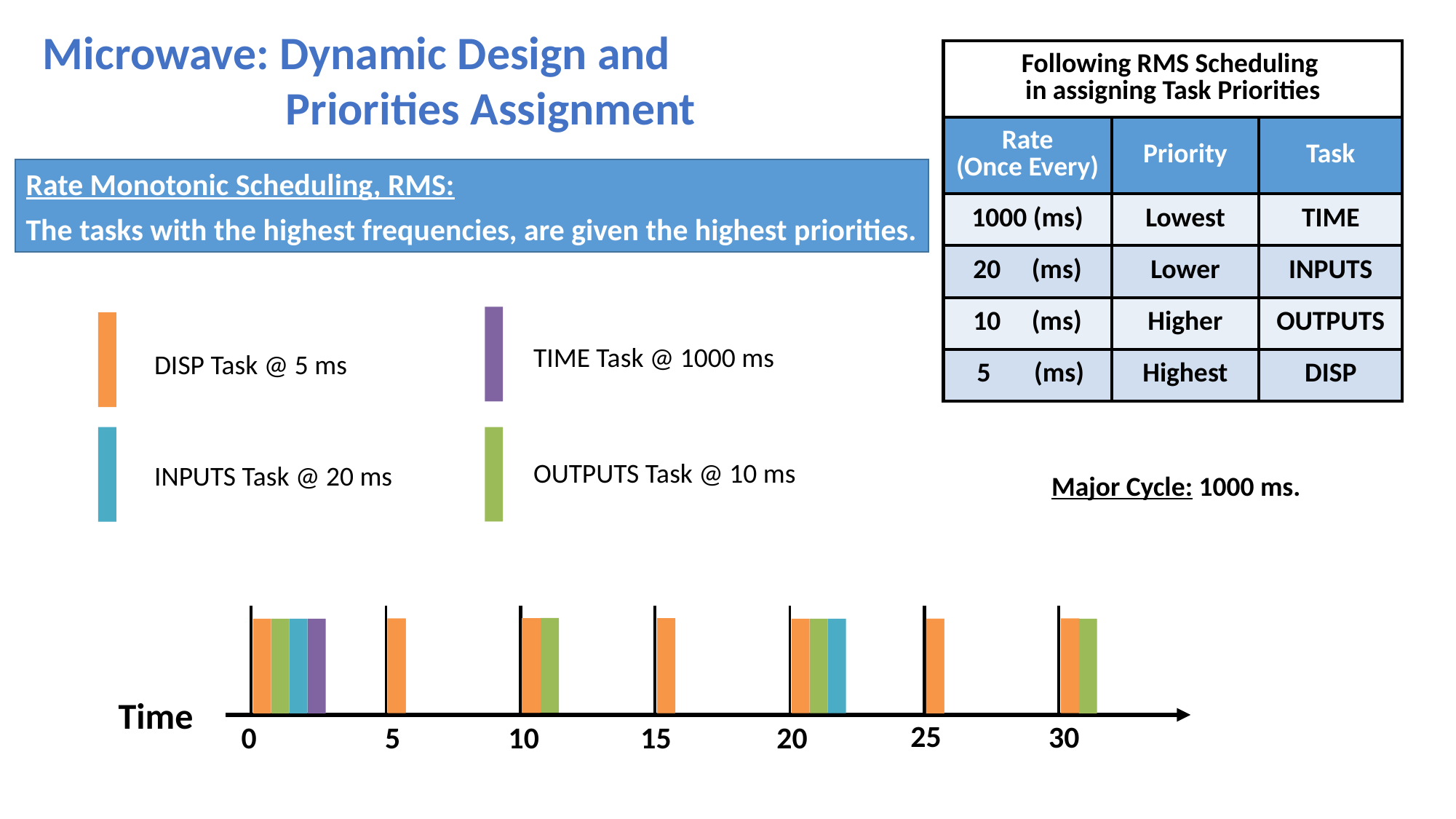

Microwave: Dynamic Design and
                       Priorities Assignment
| Following RMS Scheduling in assigning Task Priorities |  |  |
| --- | --- | --- |
| Rate (Once Every) | Priority | Task |
| 1000 (ms) | Lowest | TIME |
| 20 (ms) | Lower | INPUTS |
| 10 (ms) | Higher | OUTPUTS |
| 5 (ms) | Highest | DISP |
Rate Monotonic Scheduling, RMS:

The tasks with the highest frequencies, are given the highest priorities.

TIME Task @ 1000 ms
DISP Task @ 5 ms

OUTPUTS Task @ 10 ms
INPUTS Task @ 20 ms
Major Cycle: 1000 ms.

Time
25
30
0
5
15
20
10